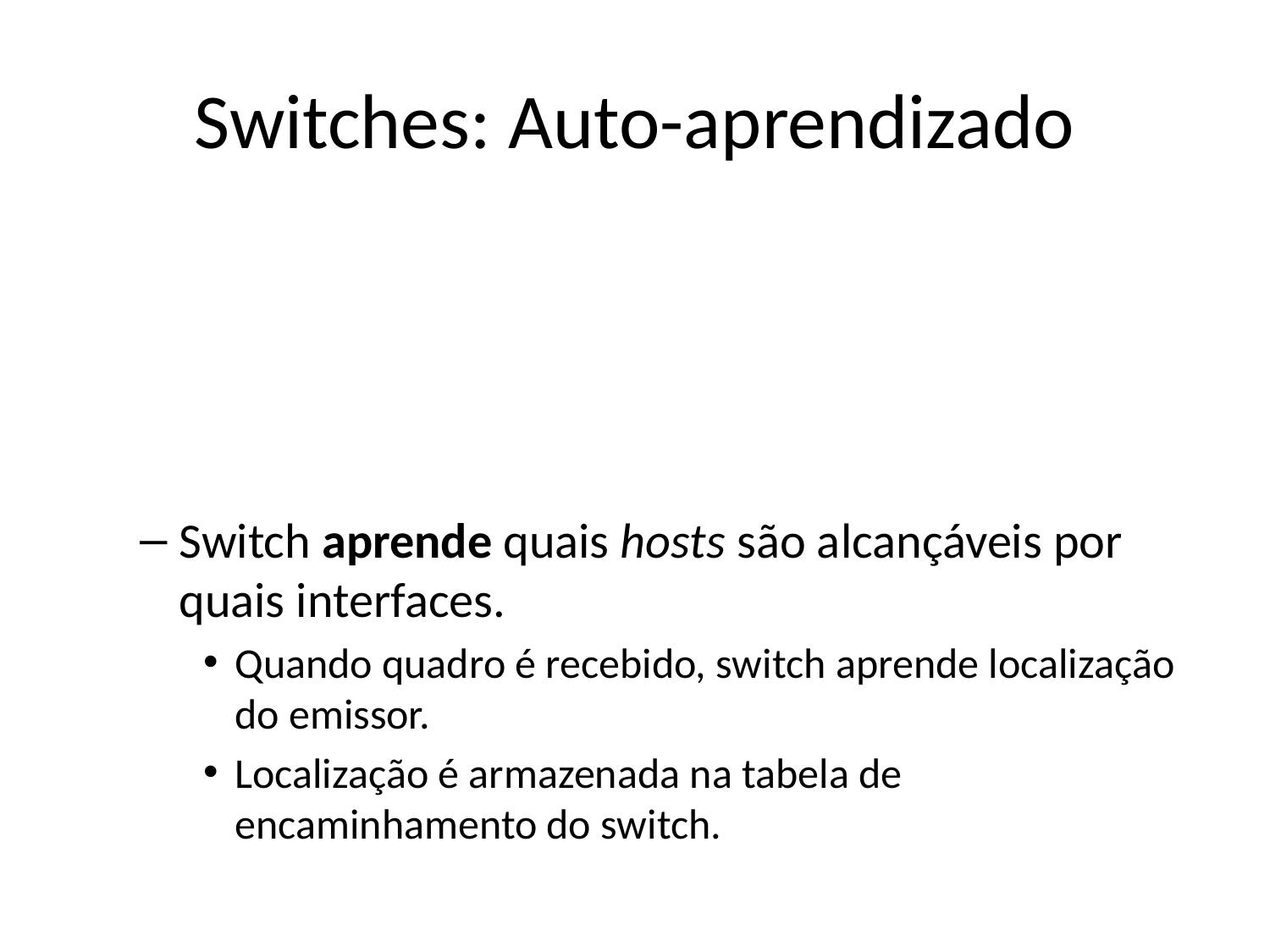

# Switches: Auto-aprendizado

Switch aprende quais hosts são alcançáveis por quais interfaces.
Quando quadro é recebido, switch aprende localização do emissor.
Localização é armazenada na tabela de encaminhamento do switch.